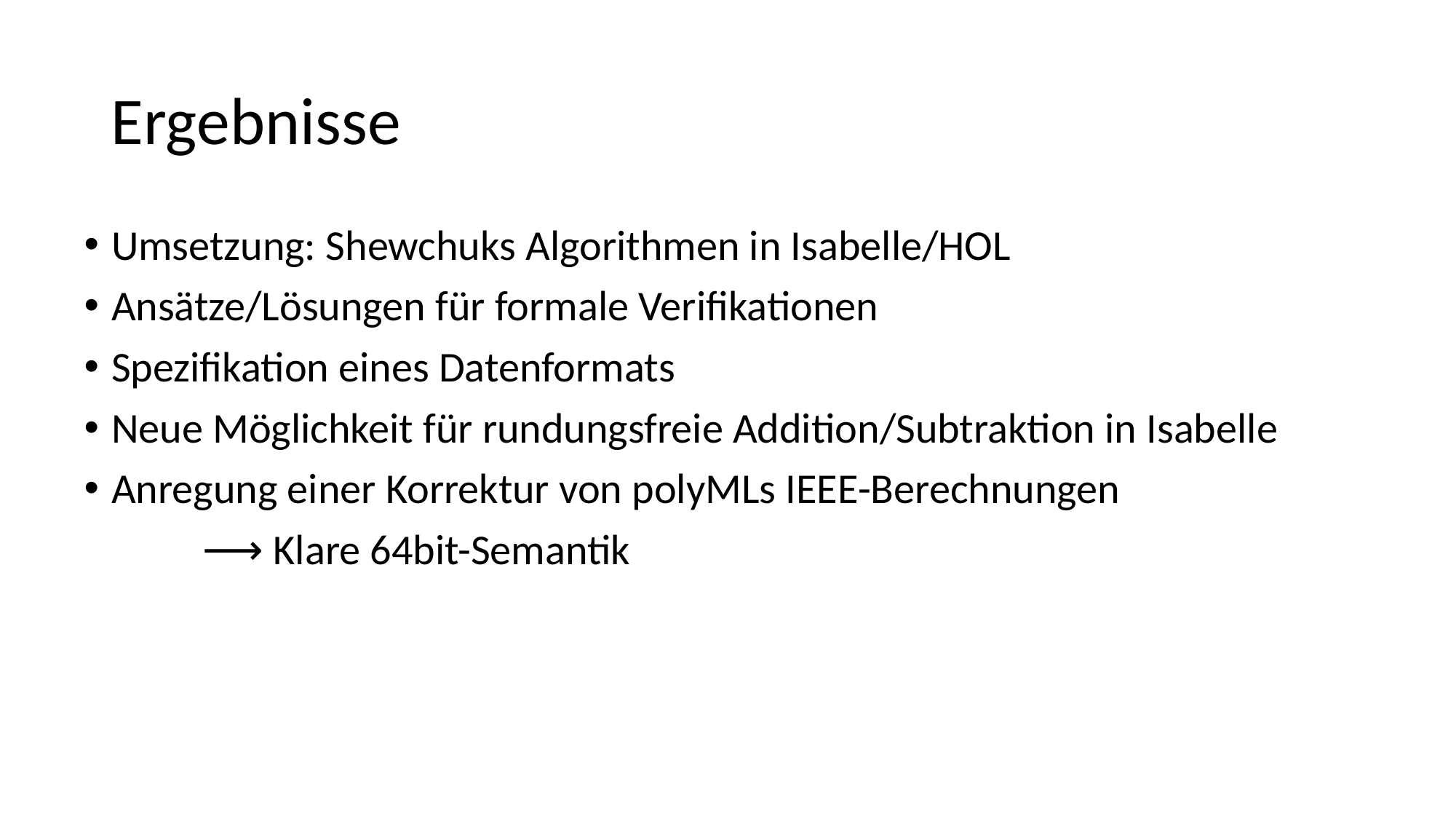

# Ergebnisse
Umsetzung: Shewchuks Algorithmen in Isabelle/HOL
Ansätze/Lösungen für formale Verifikationen
Spezifikation eines Datenformats
Neue Möglichkeit für rundungsfreie Addition/Subtraktion in Isabelle
Anregung einer Korrektur von polyMLs IEEE-Berechnungen
	 ⟶ Klare 64bit-Semantik